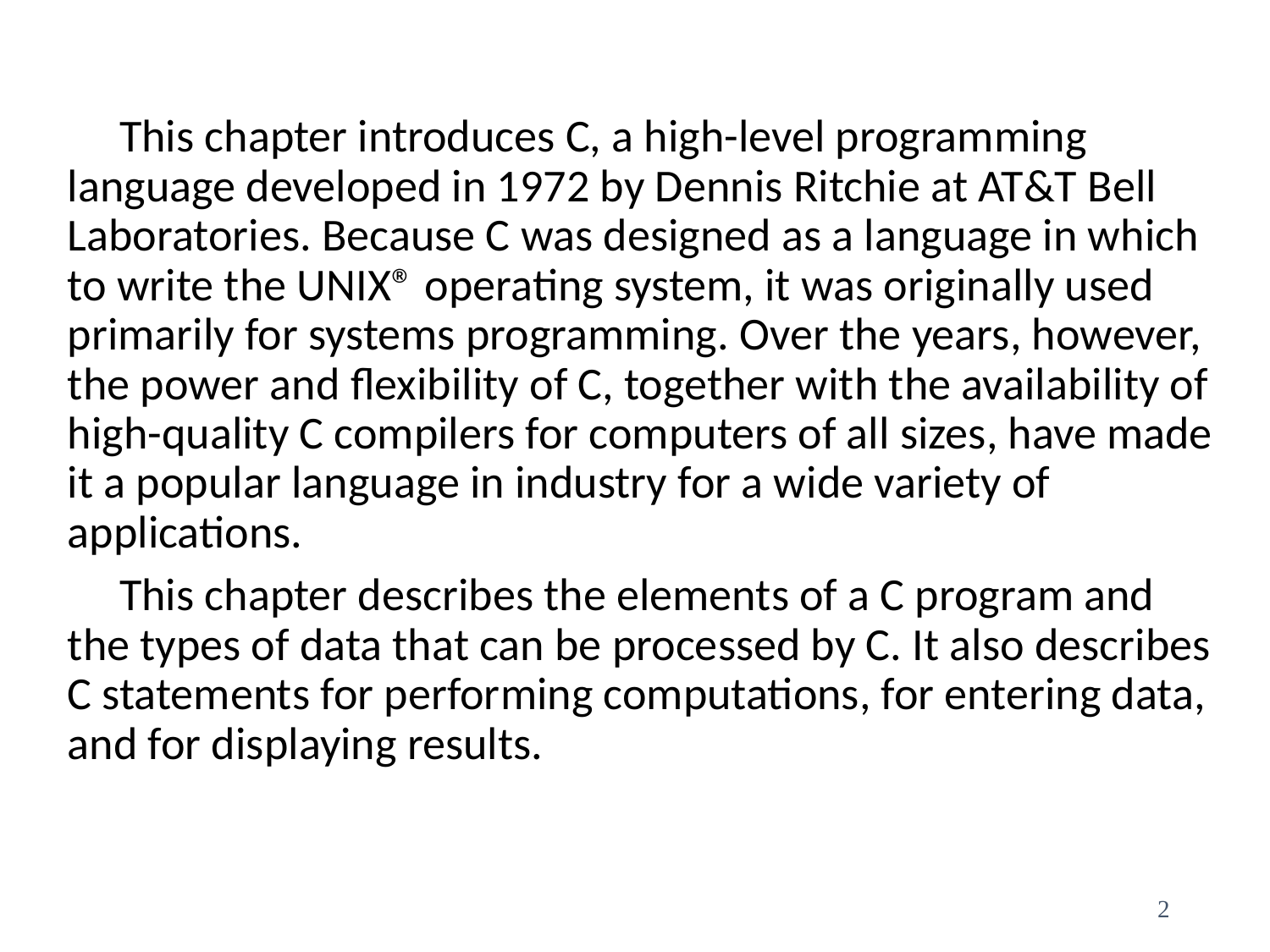

This chapter introduces C, a high-level programming language developed in 1972 by Dennis Ritchie at AT&T Bell Laboratories. Because C was designed as a language in which to write the UNIX® operating system, it was originally used primarily for systems programming. Over the years, however, the power and flexibility of C, together with the availability of high-quality C compilers for computers of all sizes, have made it a popular language in industry for a wide variety of applications.
     This chapter describes the elements of a C program and the types of data that can be processed by C. It also describes C statements for performing computations, for entering data, and for displaying results.
2